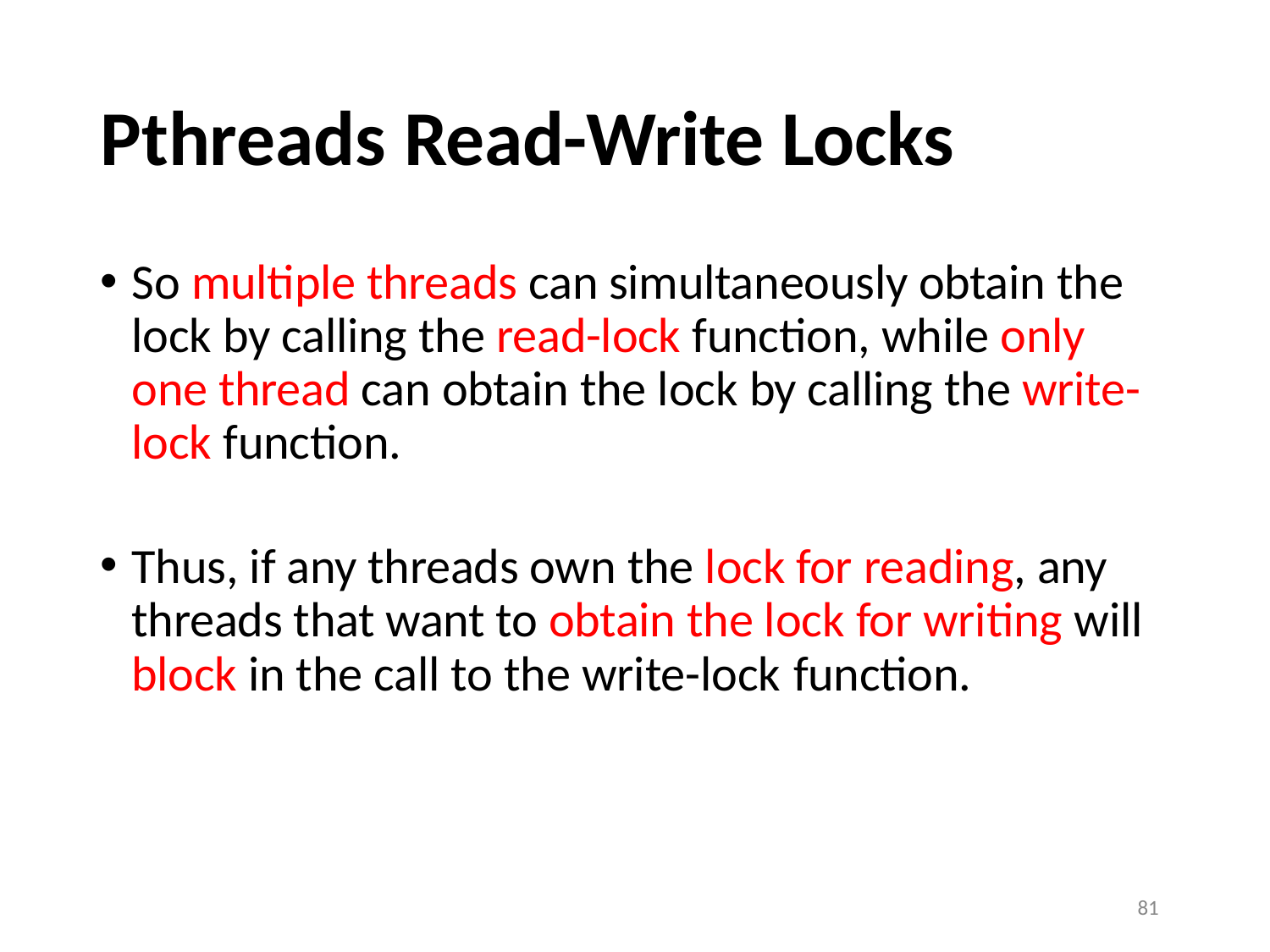

# Pthreads Read-Write Locks
So multiple threads can simultaneously obtain the  lock by calling the read-lock function, while only  one thread can obtain the lock by calling the write-  lock function.

Thus, if any threads own the lock for reading, any  threads that want to obtain the lock for writing will  block in the call to the write-lock function.
81